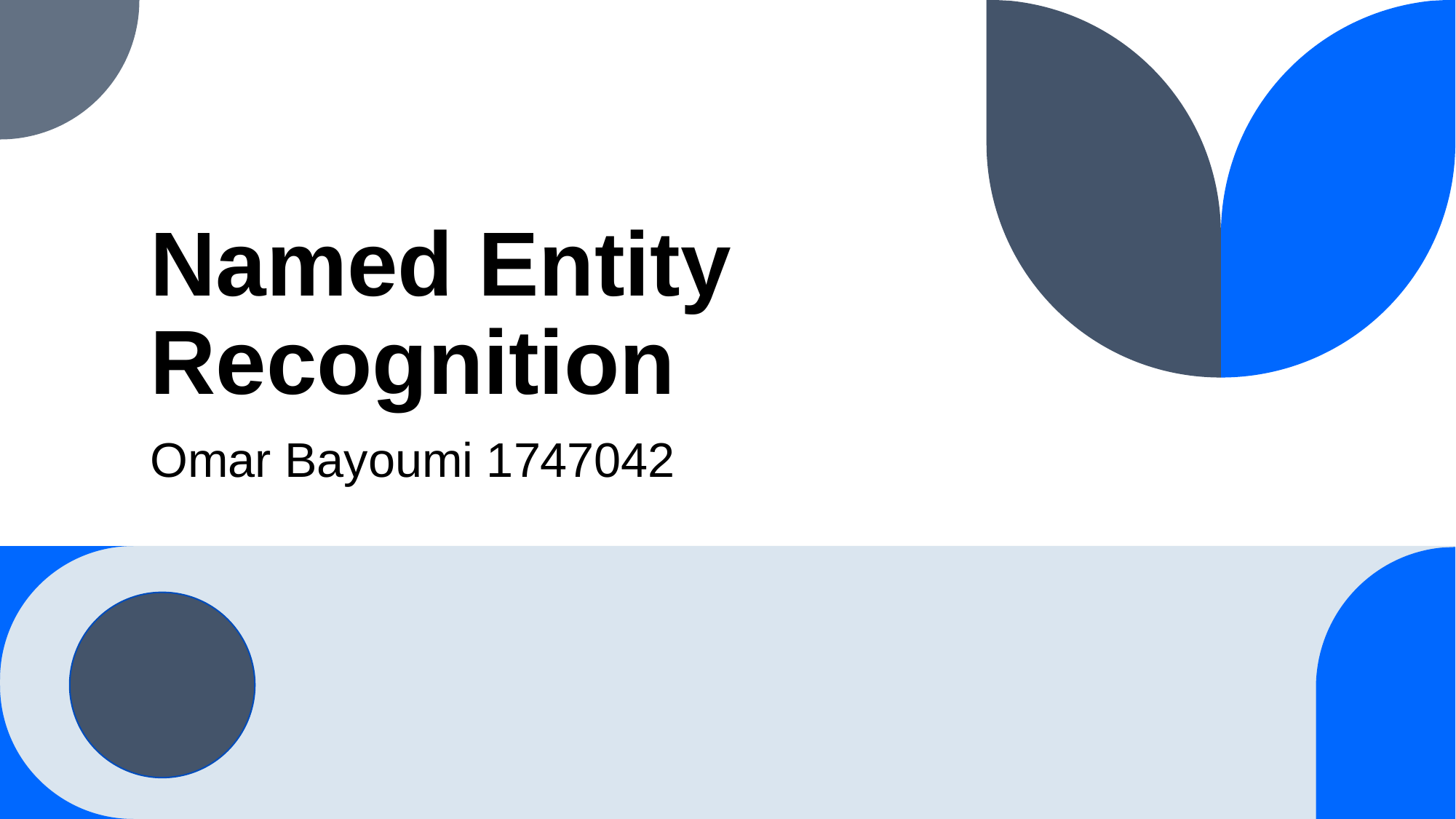

# Named Entity Recognition
Omar Bayoumi 1747042